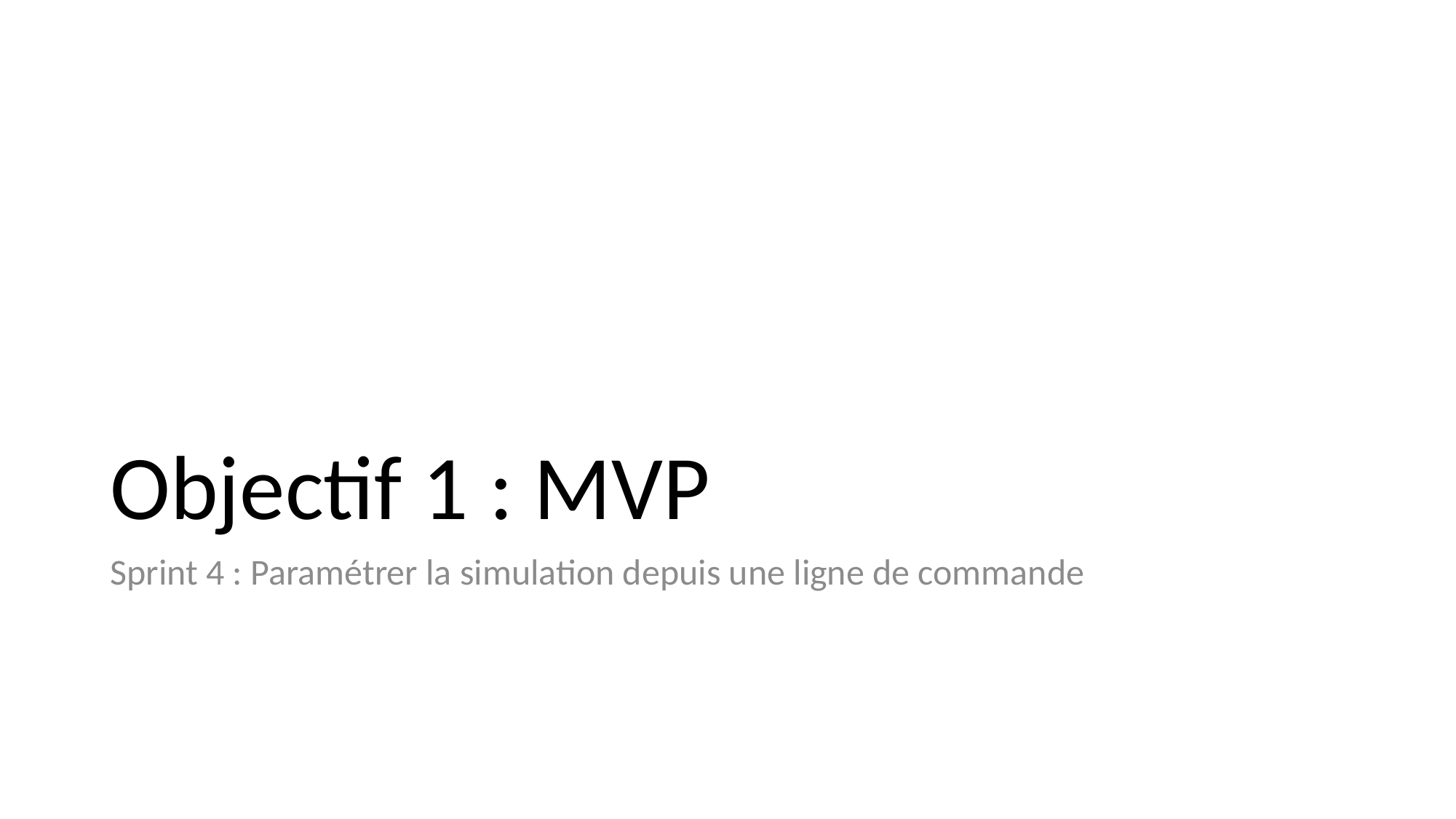

# Objectif 1 : MVP
Sprint 4 : Paramétrer la simulation depuis une ligne de commande